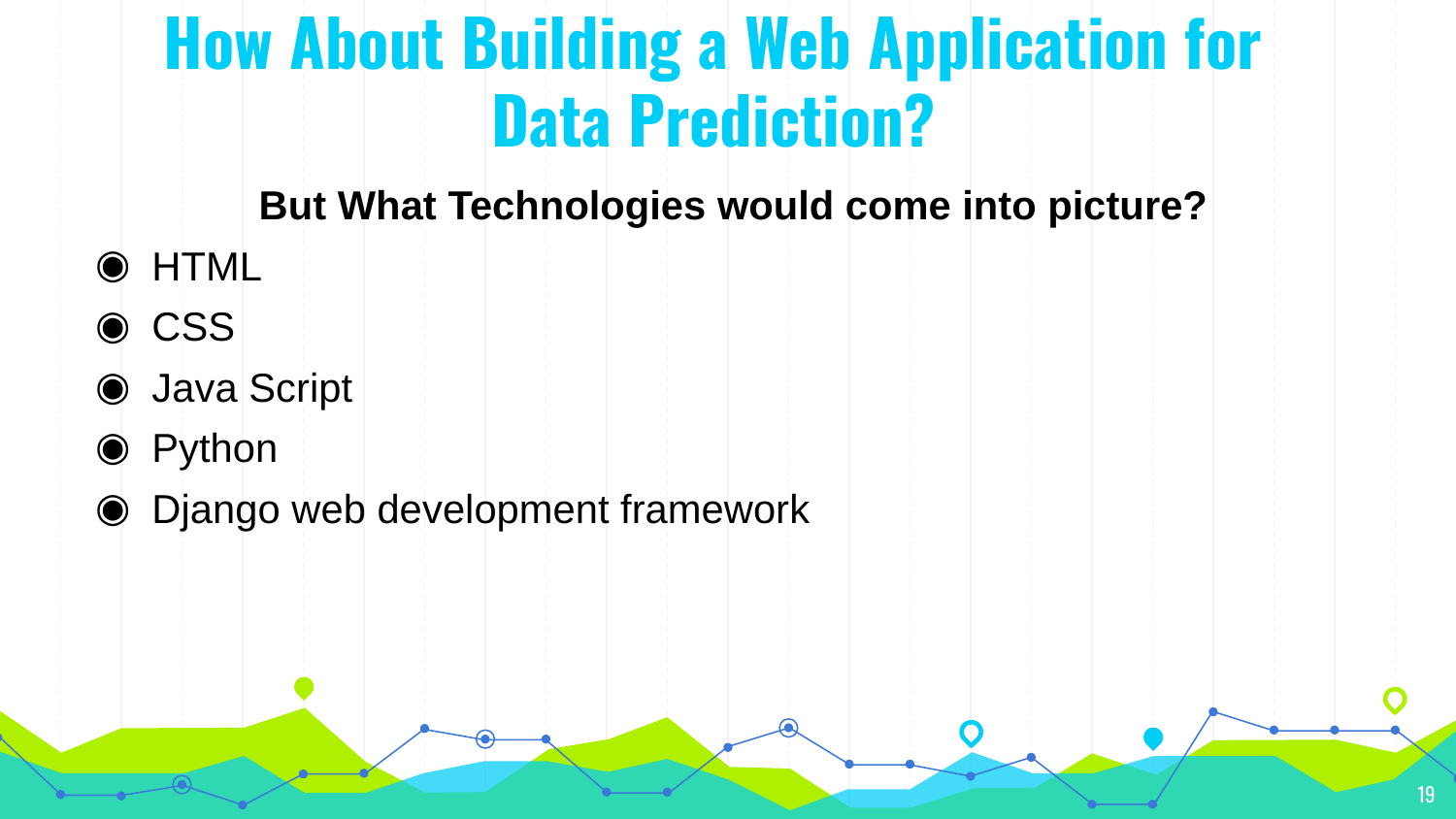

# How About Building a Web Application for Data Prediction?
But What Technologies would come into picture?
HTML
CSS
Java Script
Python
Django web development framework

19